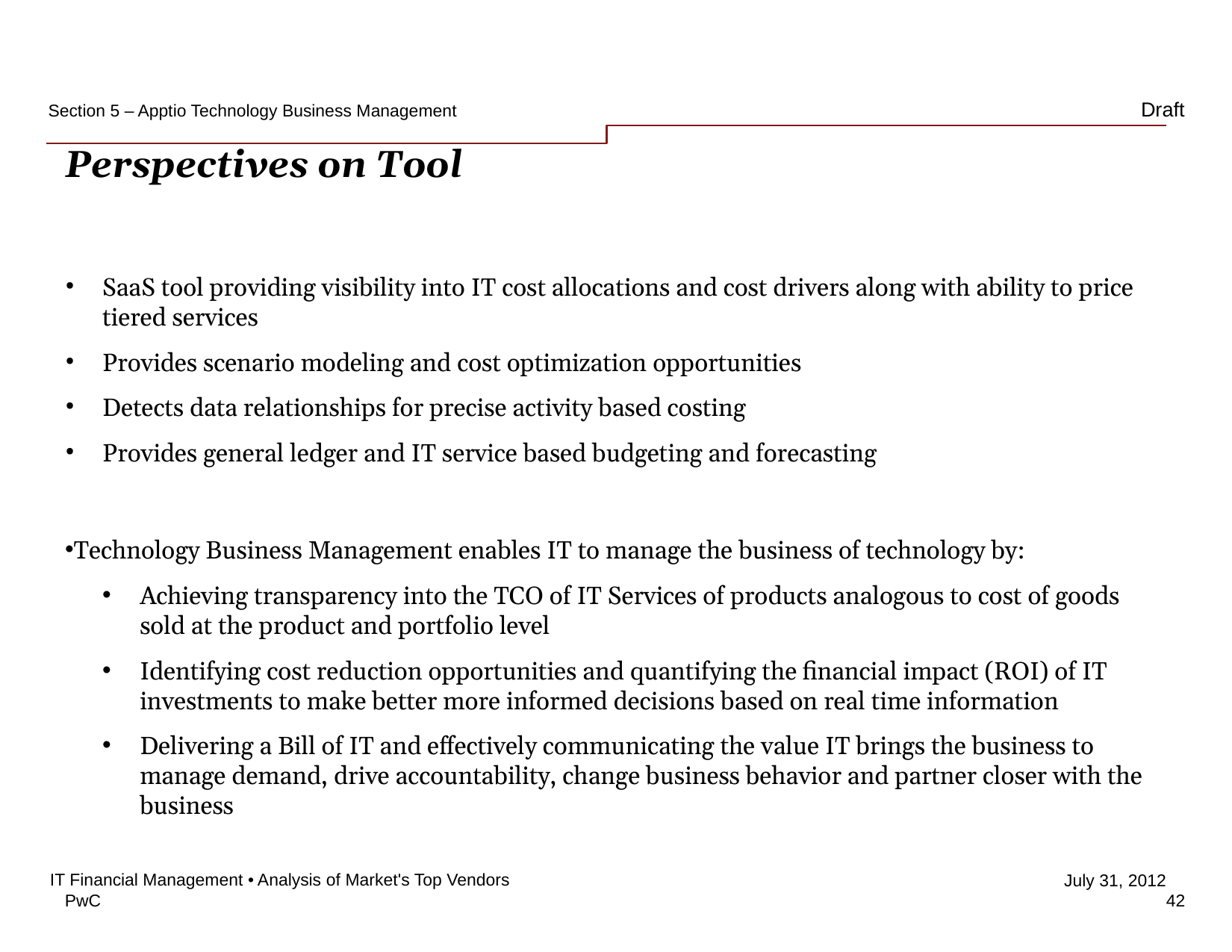

Section 5 – Apptio Technology Business Management
# Perspectives on Tool
SaaS tool providing visibility into IT cost allocations and cost drivers along with ability to price tiered services
Provides scenario modeling and cost optimization opportunities
Detects data relationships for precise activity based costing
Provides general ledger and IT service based budgeting and forecasting

Technology Business Management enables IT to manage the business of technology by:
Achieving transparency into the TCO of IT Services of products analogous to cost of goods sold at the product and portfolio level
Identifying cost reduction opportunities and quantifying the financial impact (ROI) of IT investments to make better more informed decisions based on real time information
Delivering a Bill of IT and effectively communicating the value IT brings the business to manage demand, drive accountability, change business behavior and partner closer with the business

IT Financial Management • Analysis of Market's Top Vendors
42